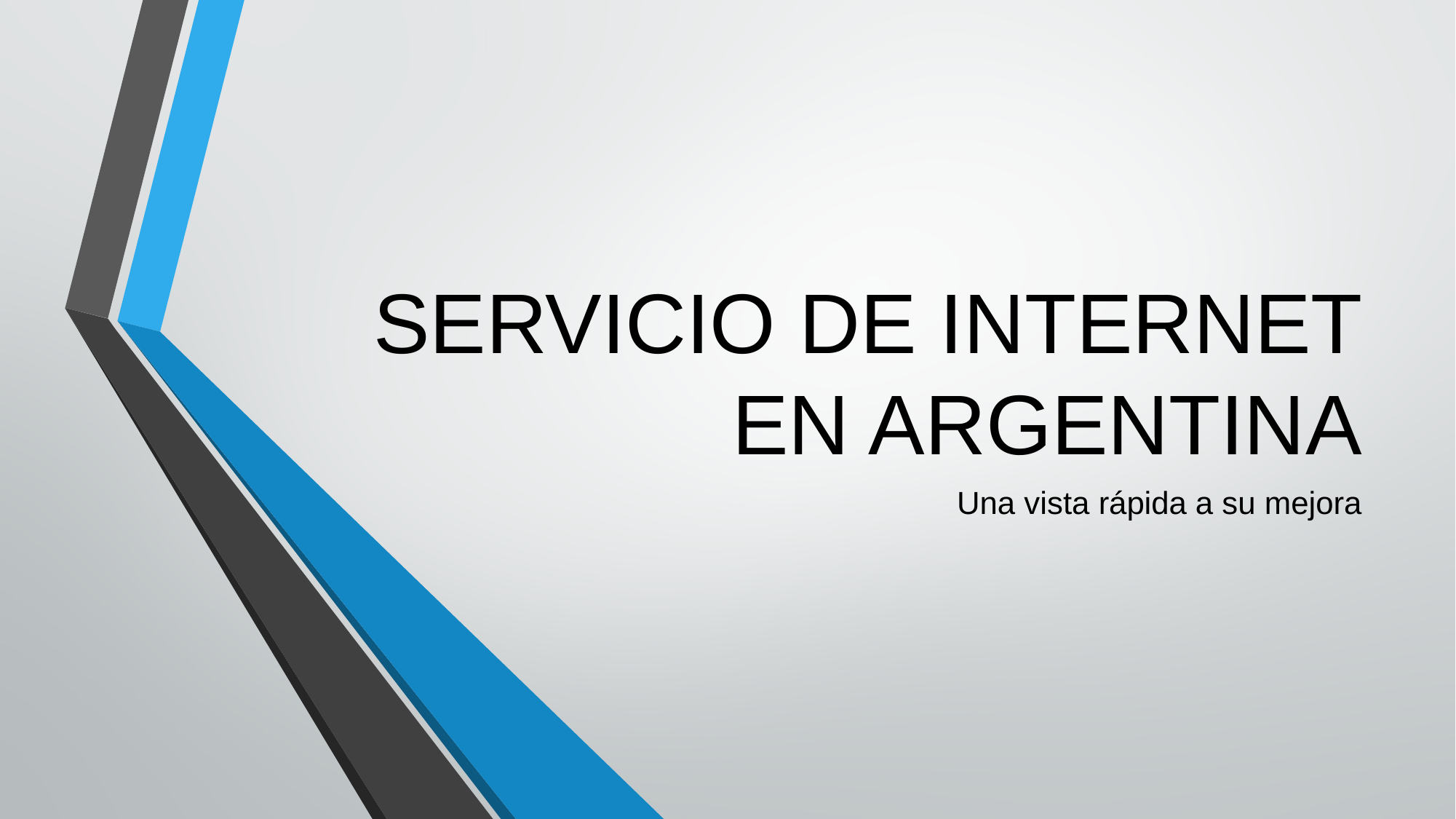

# SERVICIO DE INTERNET EN ARGENTINA
Una vista rápida a su mejora